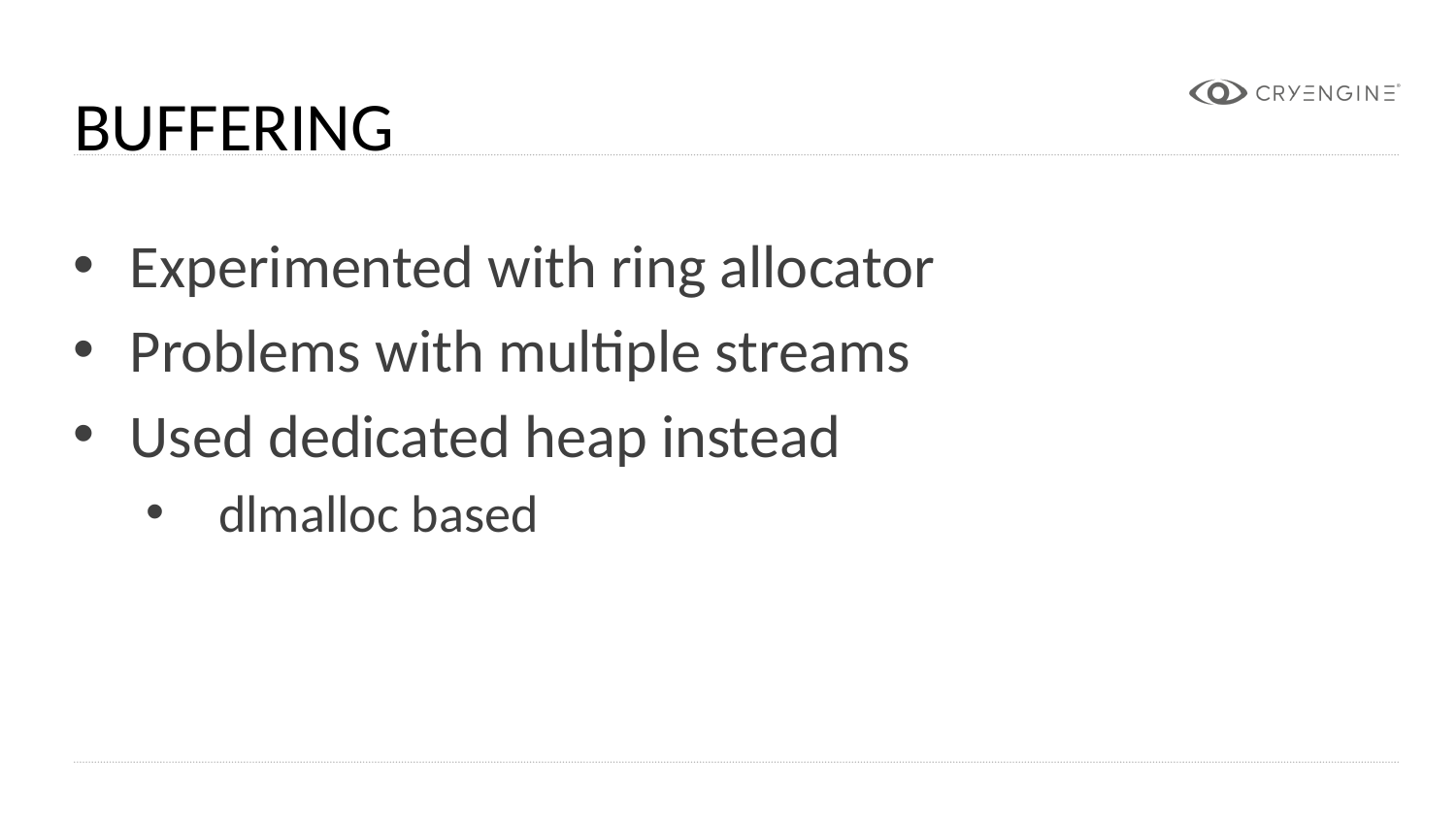

Buffering
Experimented with ring allocator
Problems with multiple streams
Used dedicated heap instead
dlmalloc based